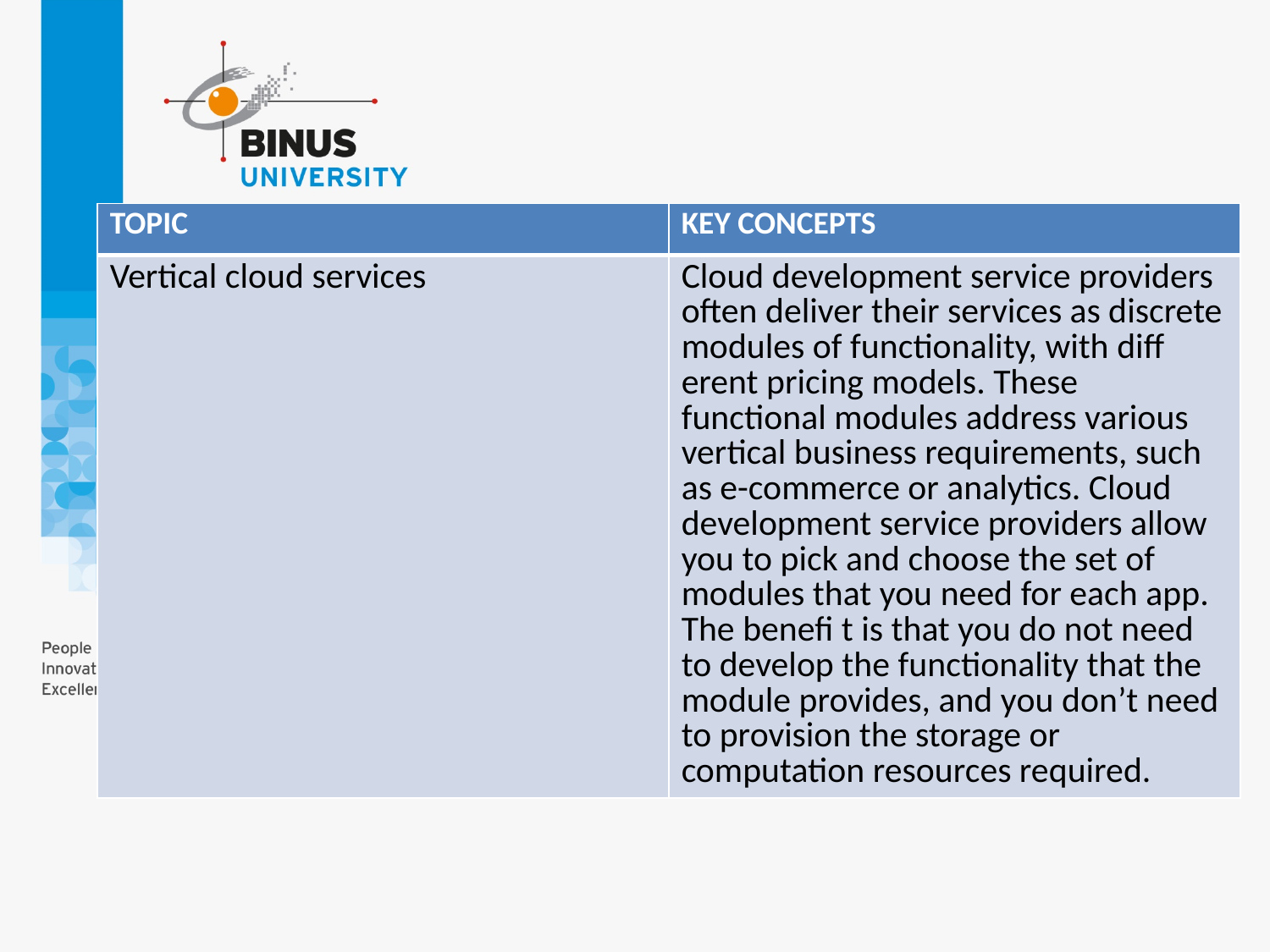

#
| TOPIC | KEY CONCEPTS |
| --- | --- |
| Vertical cloud services | Cloud development service providers often deliver their services as discrete modules of functionality, with diff erent pricing models. These functional modules address various vertical business requirements, such as e-commerce or analytics. Cloud development service providers allow you to pick and choose the set of modules that you need for each app. The benefi t is that you do not need to develop the functionality that the module provides, and you don’t need to provision the storage or computation resources required. |